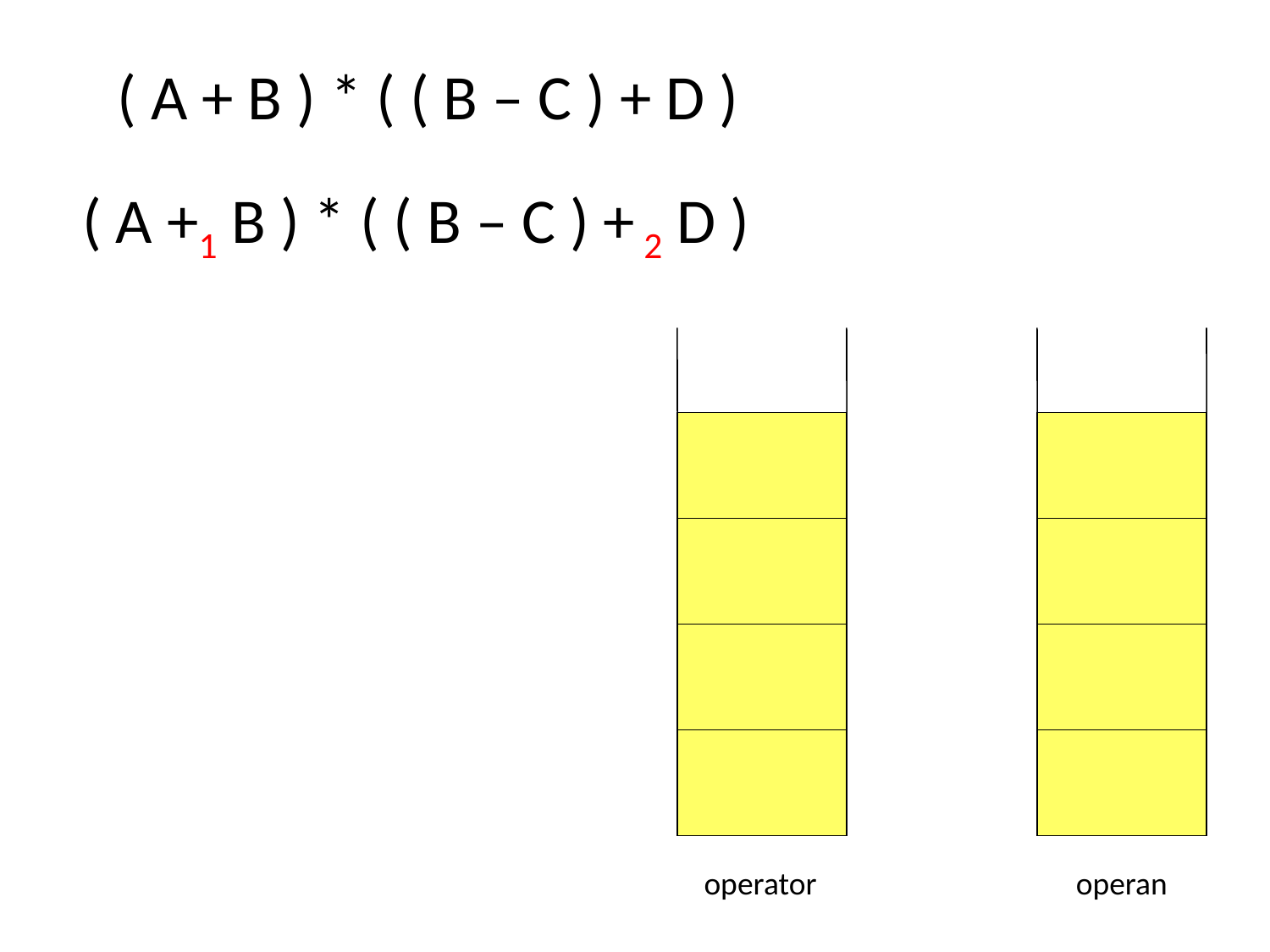

( A + B ) * ( ( B – C ) + D )
( A +1 B ) * ( ( B – C ) + 2 D )

operator
operan